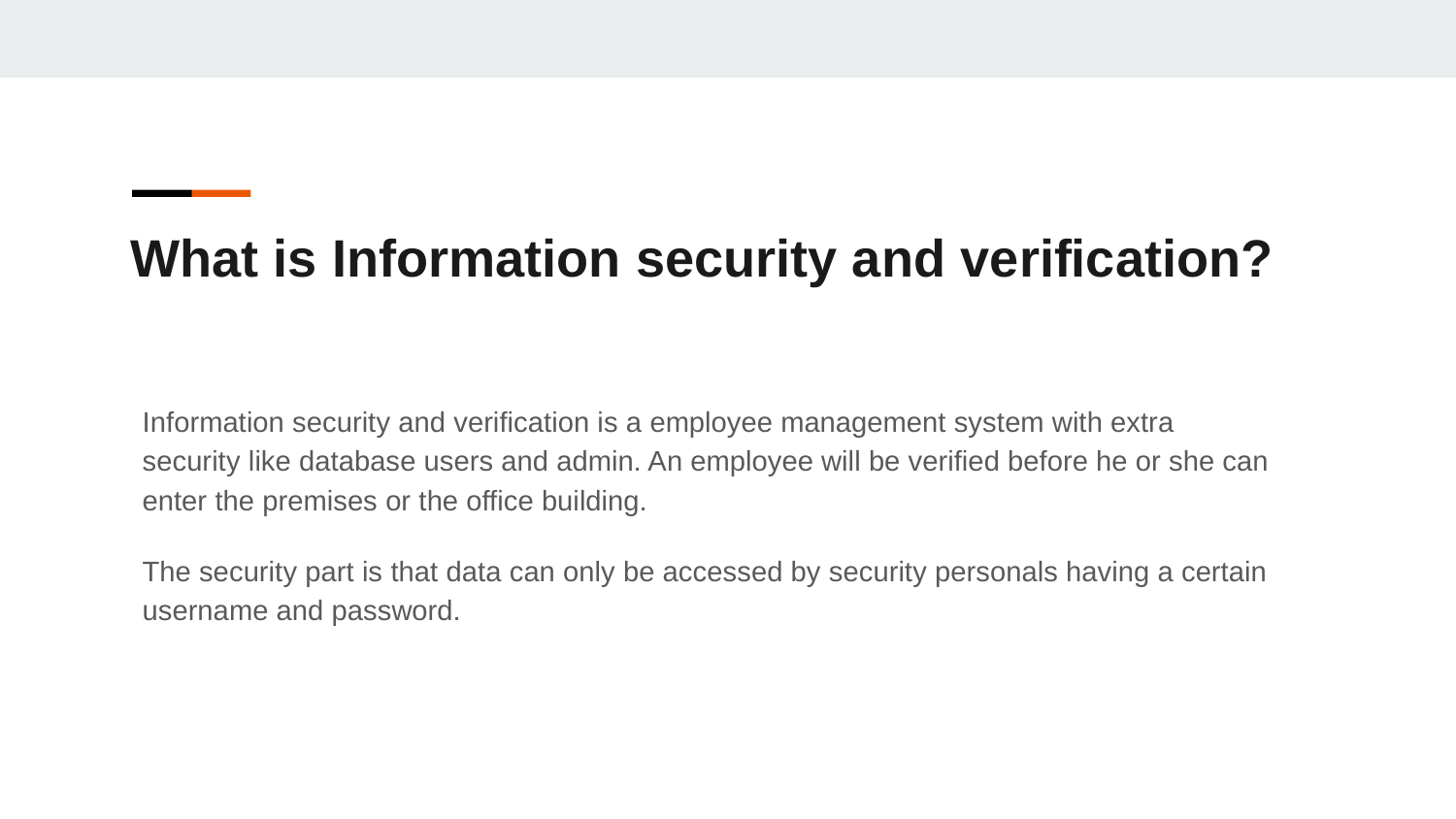

What is Information security and verification?
Information security and verification is a employee management system with extra security like database users and admin. An employee will be verified before he or she can enter the premises or the office building.
The security part is that data can only be accessed by security personals having a certain username and password.